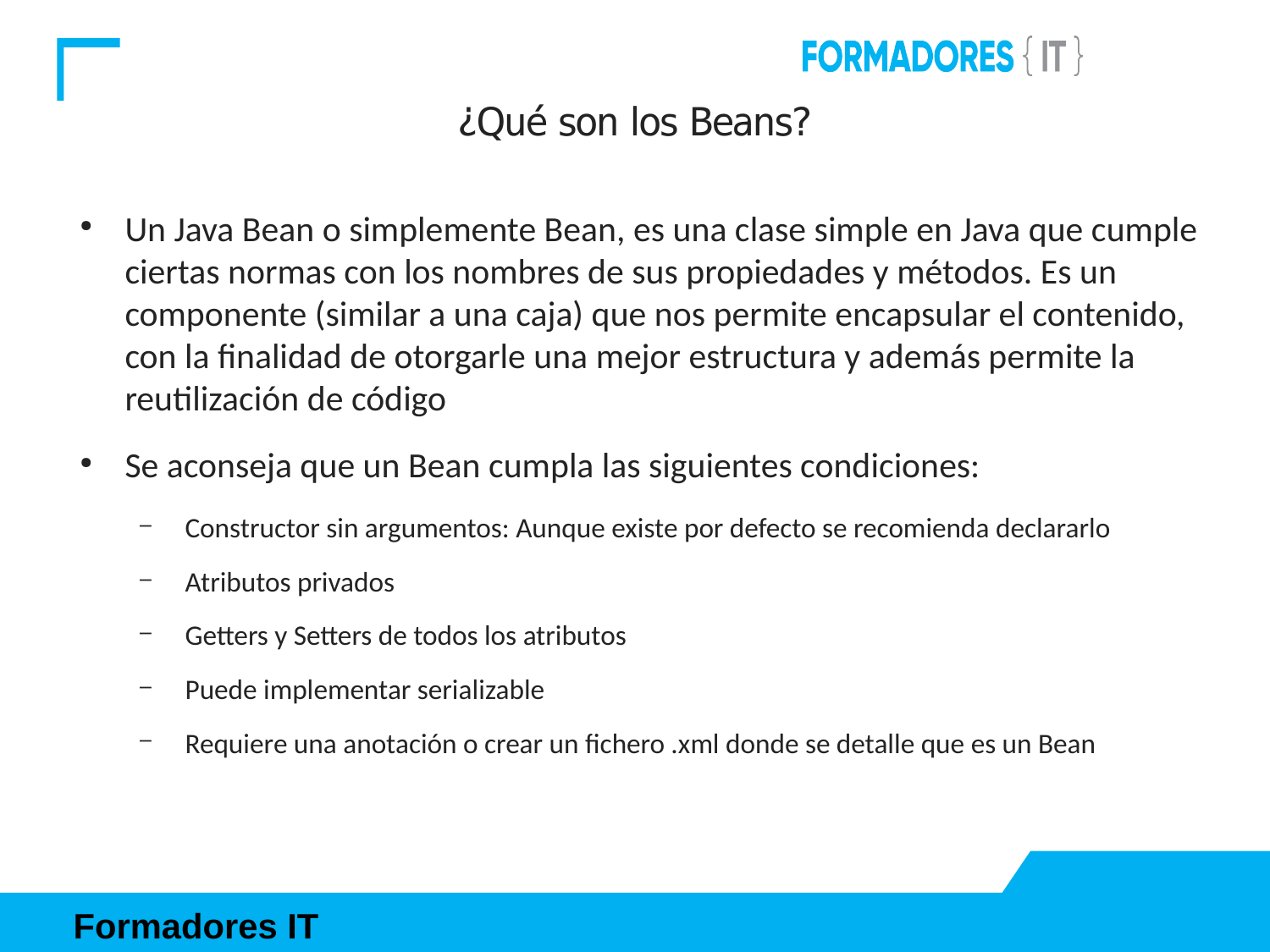

¿Qué son los Beans?
Un Java Bean o simplemente Bean, es una clase simple en Java que cumple ciertas normas con los nombres de sus propiedades y métodos. Es un componente (similar a una caja) que nos permite encapsular el contenido, con la finalidad de otorgarle una mejor estructura y además permite la reutilización de código
Se aconseja que un Bean cumpla las siguientes condiciones:
Constructor sin argumentos: Aunque existe por defecto se recomienda declararlo
Atributos privados
Getters y Setters de todos los atributos
Puede implementar serializable
Requiere una anotación o crear un fichero .xml donde se detalle que es un Bean